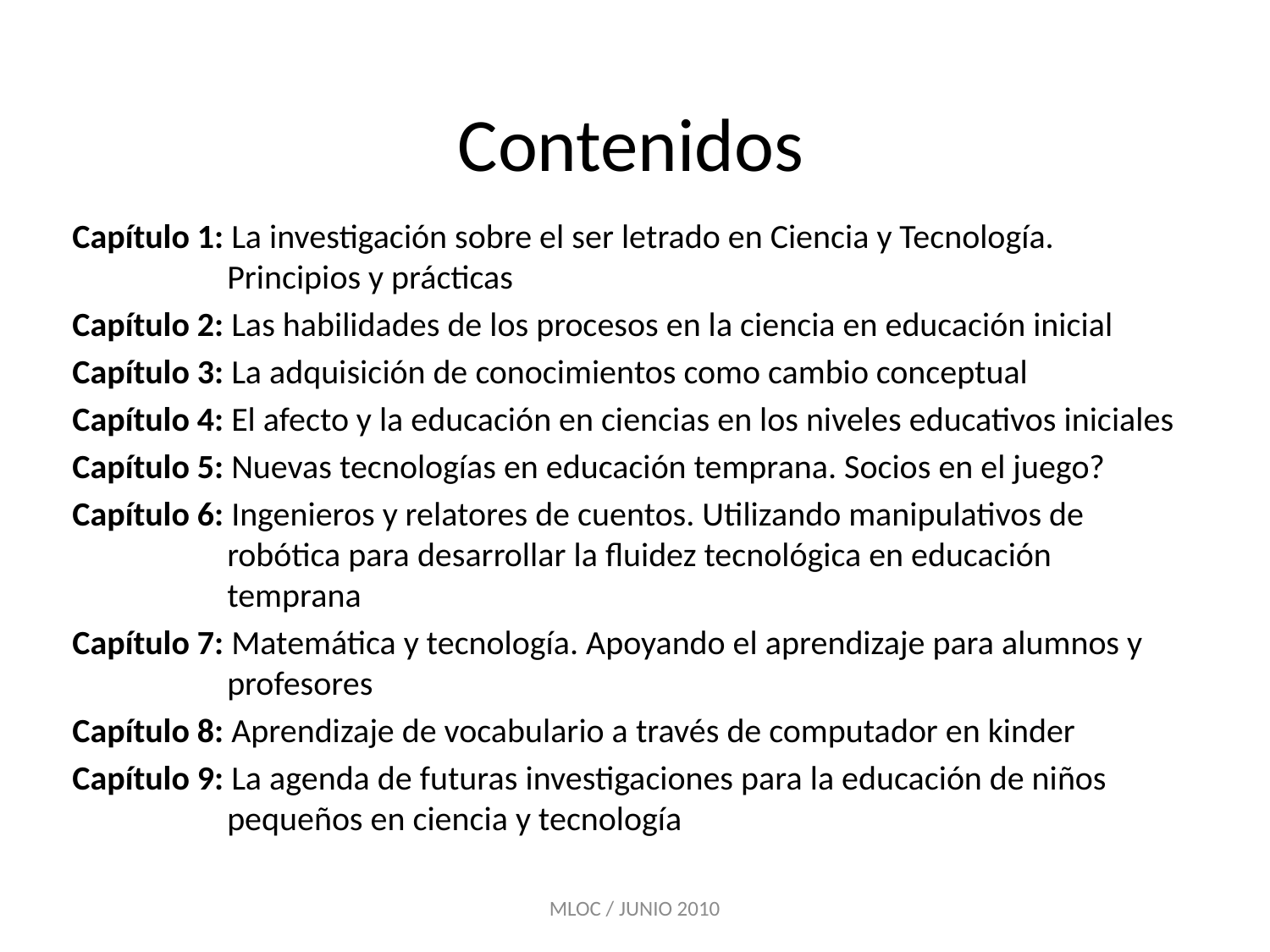

# Contenidos
Capítulo 1: La investigación sobre el ser letrado en Ciencia y Tecnología. Principios y prácticas
Capítulo 2: Las habilidades de los procesos en la ciencia en educación inicial
Capítulo 3: La adquisición de conocimientos como cambio conceptual
Capítulo 4: El afecto y la educación en ciencias en los niveles educativos iniciales
Capítulo 5: Nuevas tecnologías en educación temprana. Socios en el juego?
Capítulo 6: Ingenieros y relatores de cuentos. Utilizando manipulativos de robótica para desarrollar la fluidez tecnológica en educación temprana
Capítulo 7: Matemática y tecnología. Apoyando el aprendizaje para alumnos y profesores
Capítulo 8: Aprendizaje de vocabulario a través de computador en kinder
Capítulo 9: La agenda de futuras investigaciones para la educación de niños pequeños en ciencia y tecnología

MLOC / JUNIO 2010